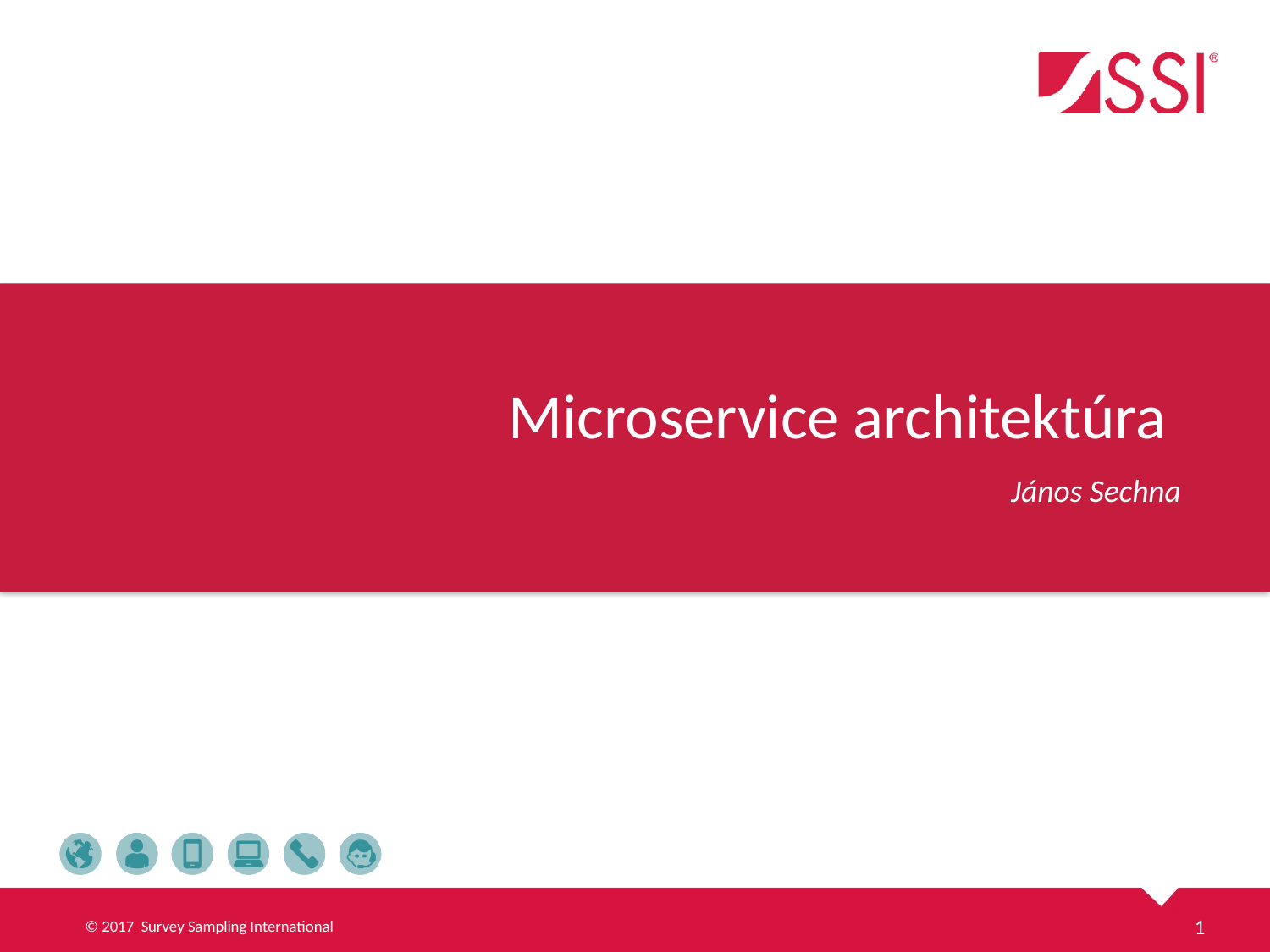

# Microservice architektúra
János Sechna

1

© 2017  Survey Sampling International